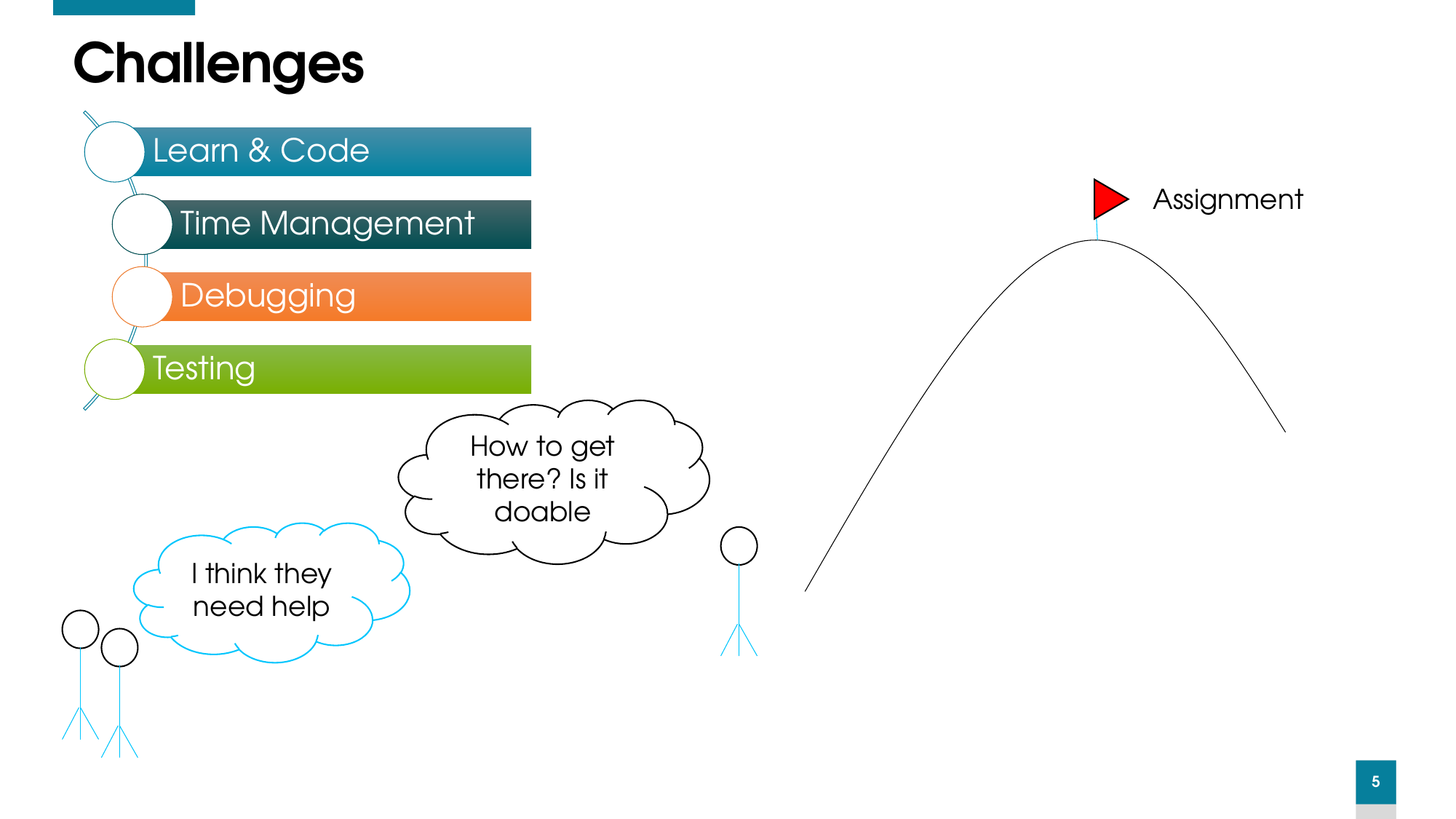

# Challenges
Learn & Code
Time Management
Debugging
Testing

Assignment

How to get there? Is it doable
I think they need help

5